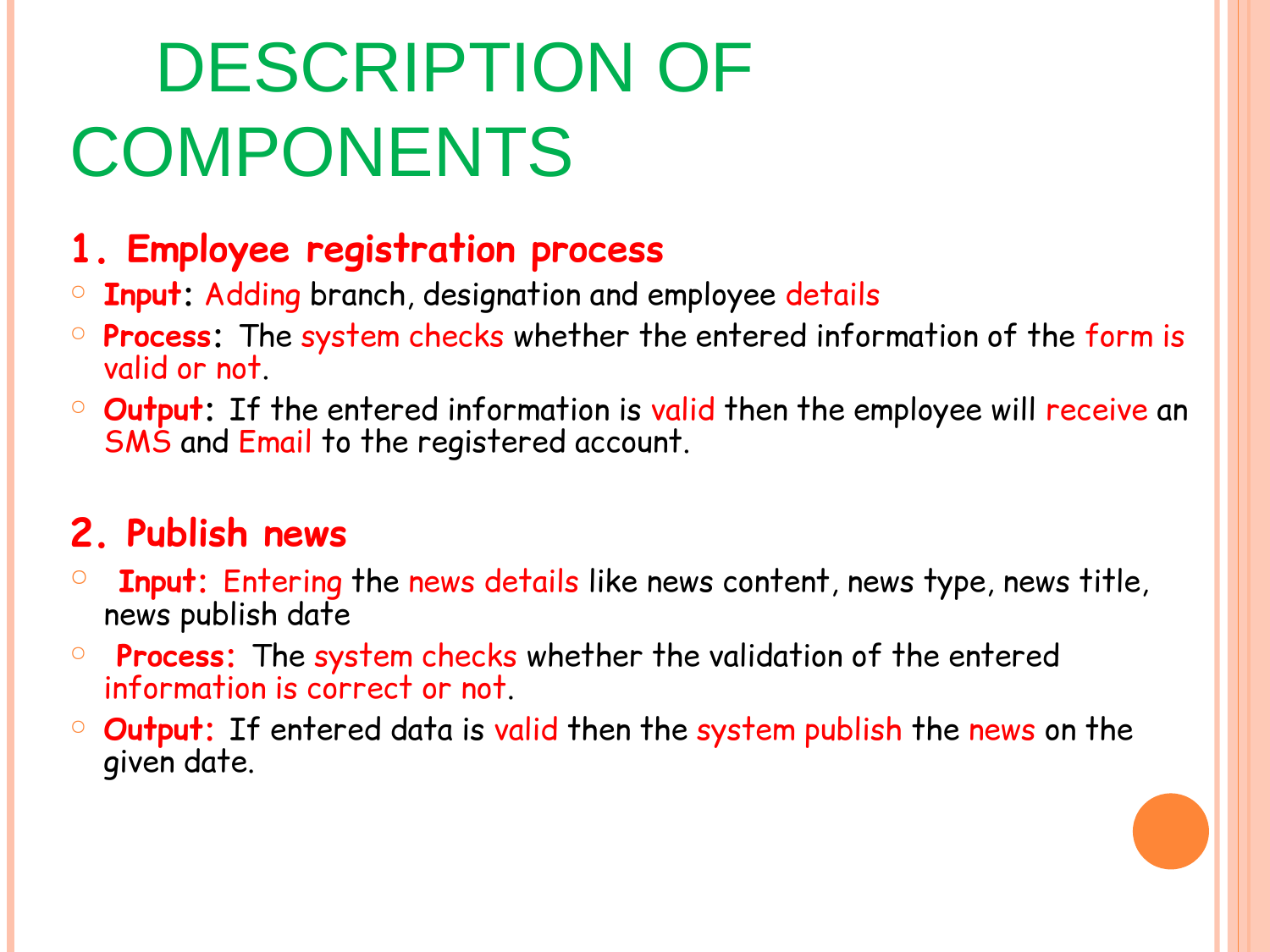

# Description of Components
1. Employee registration process
Input: Adding branch, designation and employee details
Process: The system checks whether the entered information of the form is valid or not.
Output: If the entered information is valid then the employee will receive an SMS and Email to the registered account.

2. Publish news
 Input: Entering the news details like news content, news type, news title, news publish date
 Process: The system checks whether the validation of the entered information is correct or not.
Output: If entered data is valid then the system publish the news on the given date.